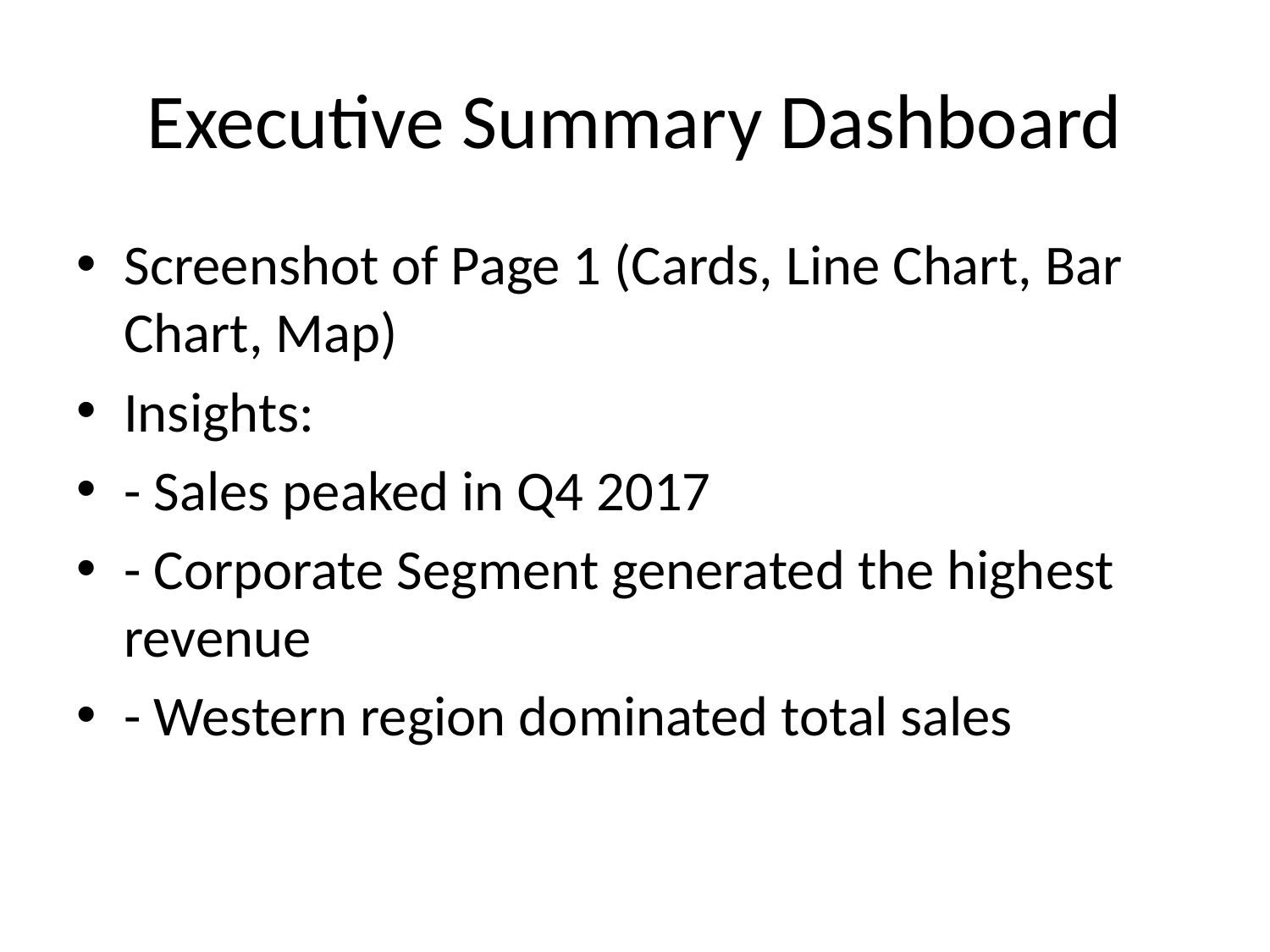

# Executive Summary Dashboard
Screenshot of Page 1 (Cards, Line Chart, Bar Chart, Map)
Insights:
- Sales peaked in Q4 2017
- Corporate Segment generated the highest revenue
- Western region dominated total sales